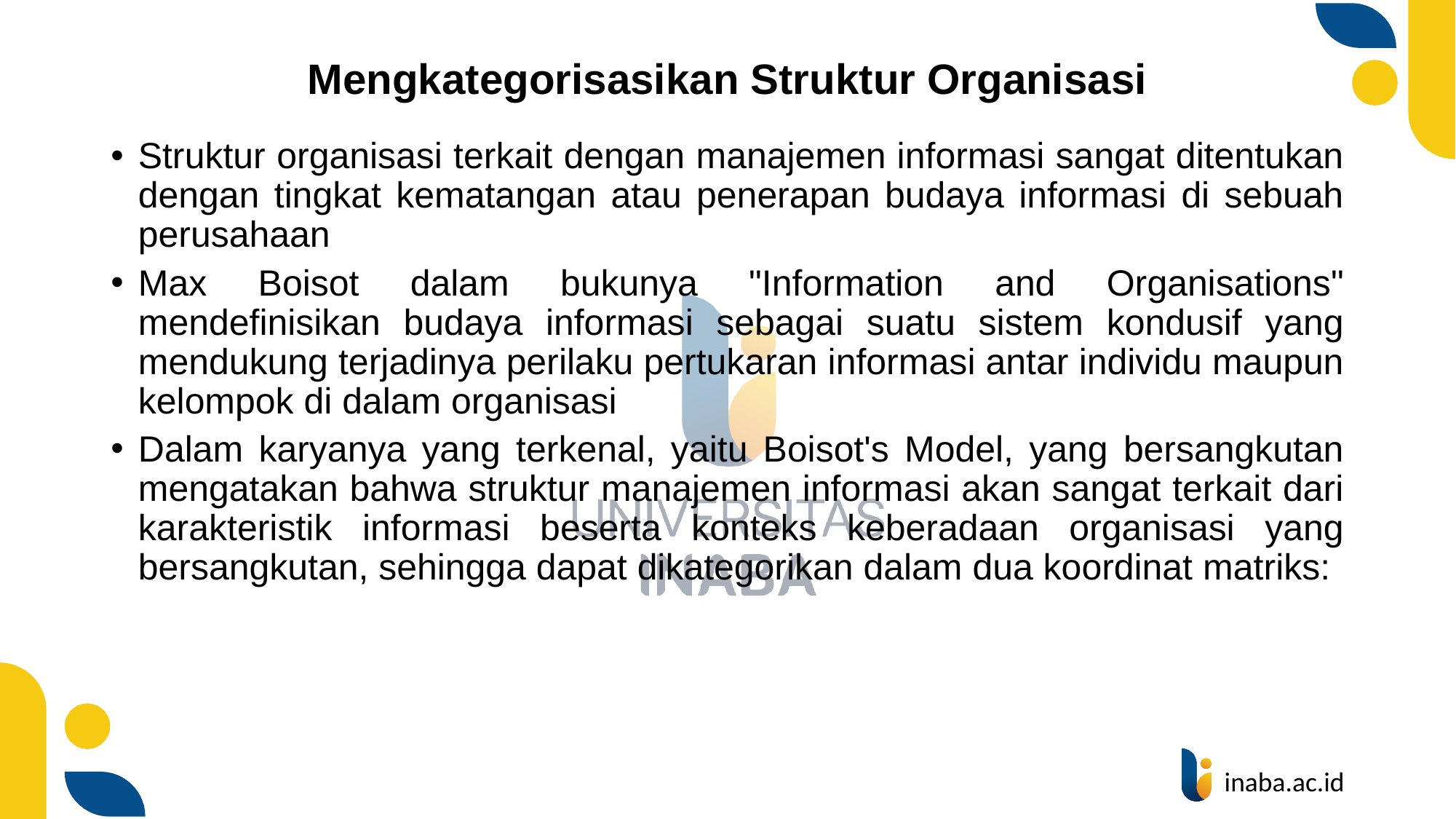

# Mengkategorisasikan Struktur Organisasi
Struktur organisasi terkait dengan manajemen informasi sangat ditentukan dengan tingkat kematangan atau penerapan budaya informasi di sebuah perusahaan
Max Boisot dalam bukunya "Information and Organisations" mendefinisikan budaya informasi sebagai suatu sistem kondusif yang mendukung terjadinya perilaku pertukaran informasi antar individu maupun kelompok di dalam organisasi
Dalam karyanya yang terkenal, yaitu Boisot's Model, yang bersangkutan mengatakan bahwa struktur manajemen informasi akan sangat terkait dari karakteristik informasi beserta konteks keberadaan organisasi yang bersangkutan, sehingga dapat dikategorikan dalam dua koordinat matriks: